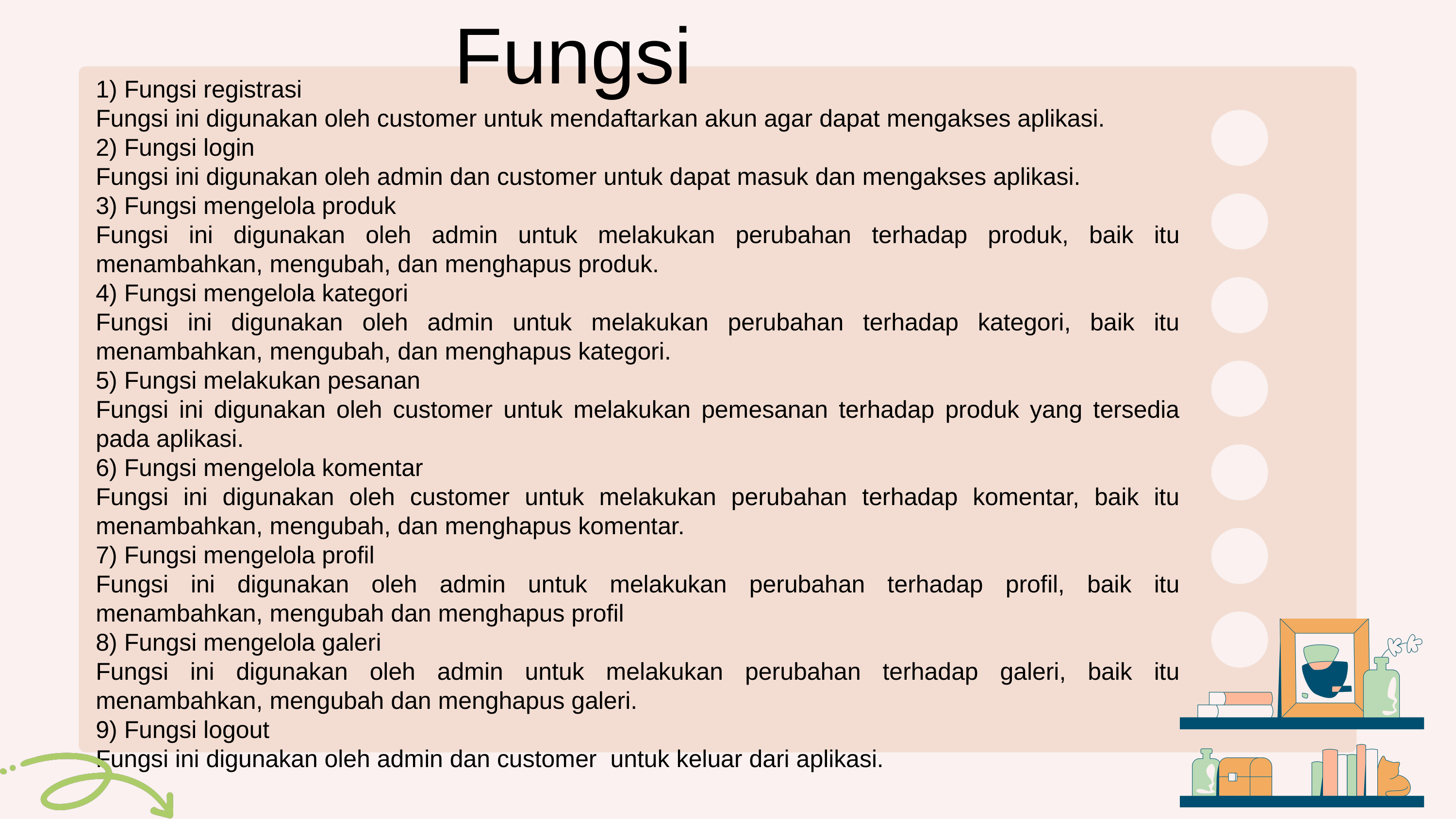

Fungsi

1) Fungsi registrasi
Fungsi ini digunakan oleh customer untuk mendaftarkan akun agar dapat mengakses aplikasi.
2) Fungsi login
Fungsi ini digunakan oleh admin dan customer untuk dapat masuk dan mengakses aplikasi.
3) Fungsi mengelola produk
Fungsi ini digunakan oleh admin untuk melakukan perubahan terhadap produk, baik itu menambahkan, mengubah, dan menghapus produk.
4) Fungsi mengelola kategori
Fungsi ini digunakan oleh admin untuk melakukan perubahan terhadap kategori, baik itu menambahkan, mengubah, dan menghapus kategori.
5) Fungsi melakukan pesanan
Fungsi ini digunakan oleh customer untuk melakukan pemesanan terhadap produk yang tersedia pada aplikasi.
6) Fungsi mengelola komentar
Fungsi ini digunakan oleh customer untuk melakukan perubahan terhadap komentar, baik itu menambahkan, mengubah, dan menghapus komentar.
7) Fungsi mengelola profil
Fungsi ini digunakan oleh admin untuk melakukan perubahan terhadap profil, baik itu menambahkan, mengubah dan menghapus profil
8) Fungsi mengelola galeri
Fungsi ini digunakan oleh admin untuk melakukan perubahan terhadap galeri, baik itu menambahkan, mengubah dan menghapus galeri.
9) Fungsi logout
Fungsi ini digunakan oleh admin dan customer  untuk keluar dari aplikasi.